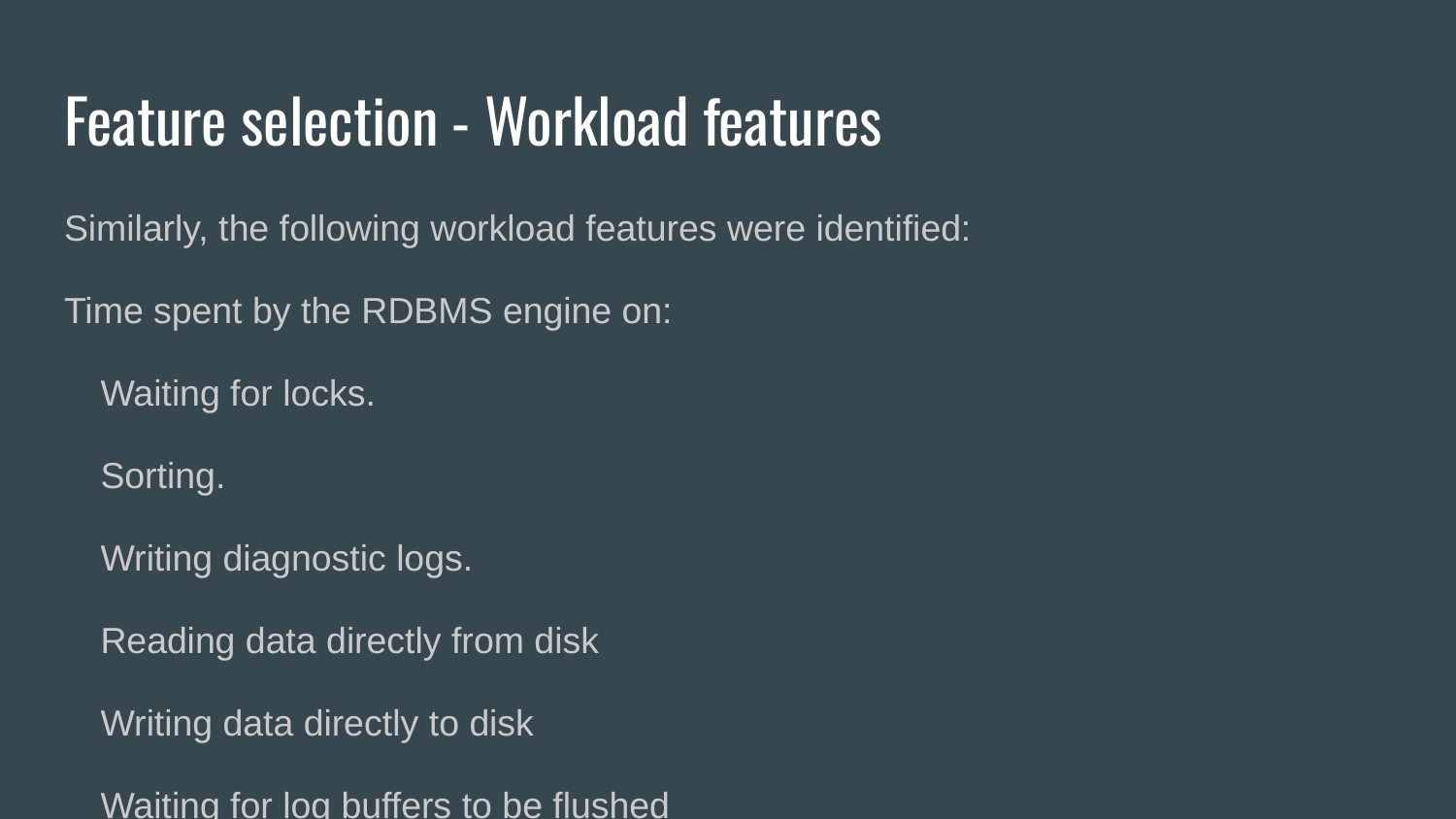

# Feature selection - Workload features
Similarly, the following workload features were identified:
Time spent by the RDBMS engine on:
Waiting for locks.
Sorting.
Writing diagnostic logs.
Reading data directly from disk
Writing data directly to disk
Waiting for log buffers to be flushed
Waiting for disk I/O